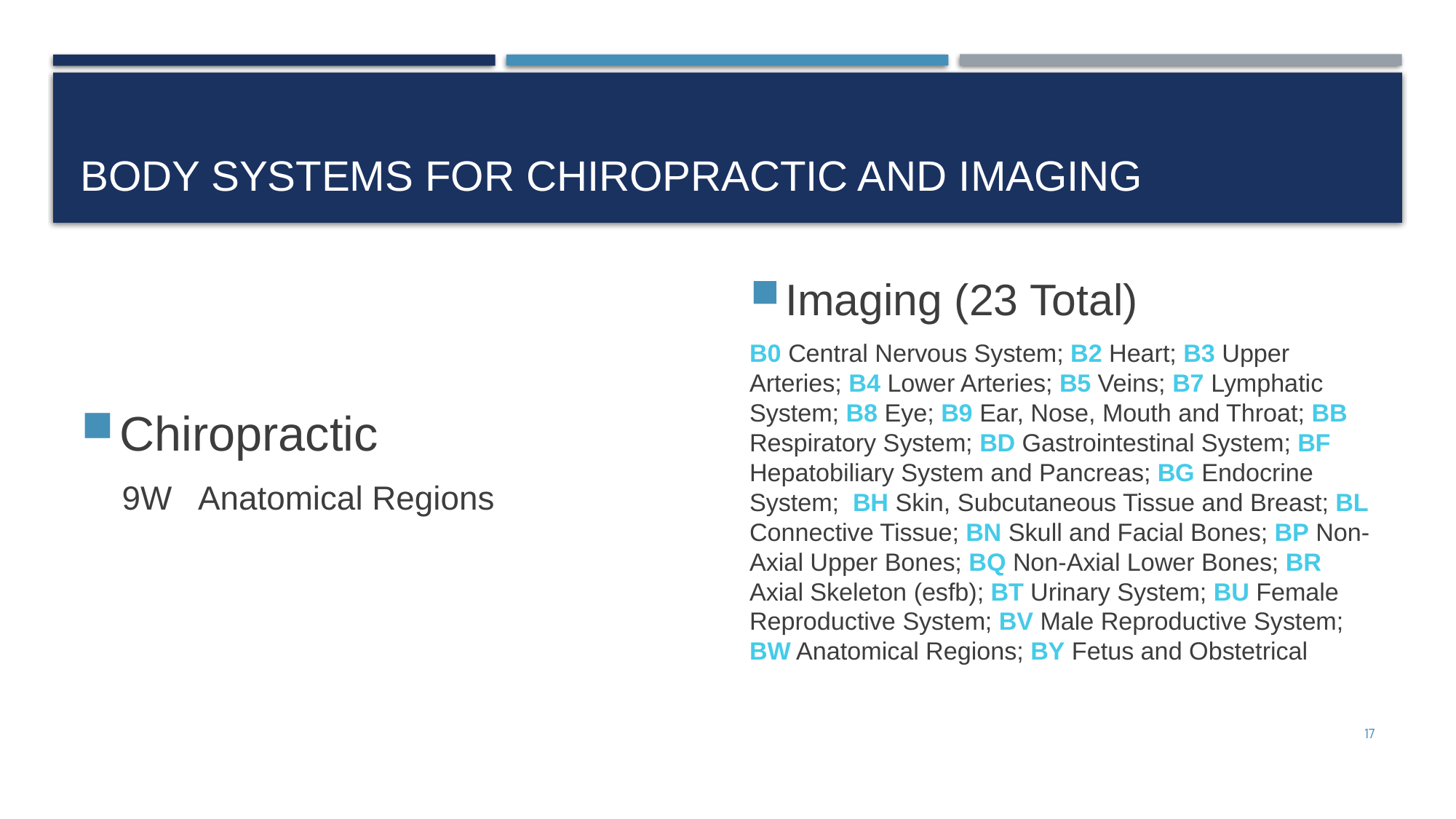

# Body systems for Chiropractic and imaging
Chiropractic
9W   Anatomical Regions

Imaging (23 Total)
B0 Central Nervous System; B2 Heart; B3 Upper Arteries; B4 Lower Arteries; B5 Veins; B7 Lymphatic System; B8 Eye; B9 Ear, Nose, Mouth and Throat; BB Respiratory System; BD Gastrointestinal System; BF Hepatobiliary System and Pancreas; BG Endocrine System;  BH Skin, Subcutaneous Tissue and Breast; BL Connective Tissue; BN Skull and Facial Bones; BP Non-Axial Upper Bones; BQ Non-Axial Lower Bones; BR Axial Skeleton (esfb); BT Urinary System; BU Female Reproductive System; BV Male Reproductive System; BW Anatomical Regions; BY Fetus and Obstetrical

17